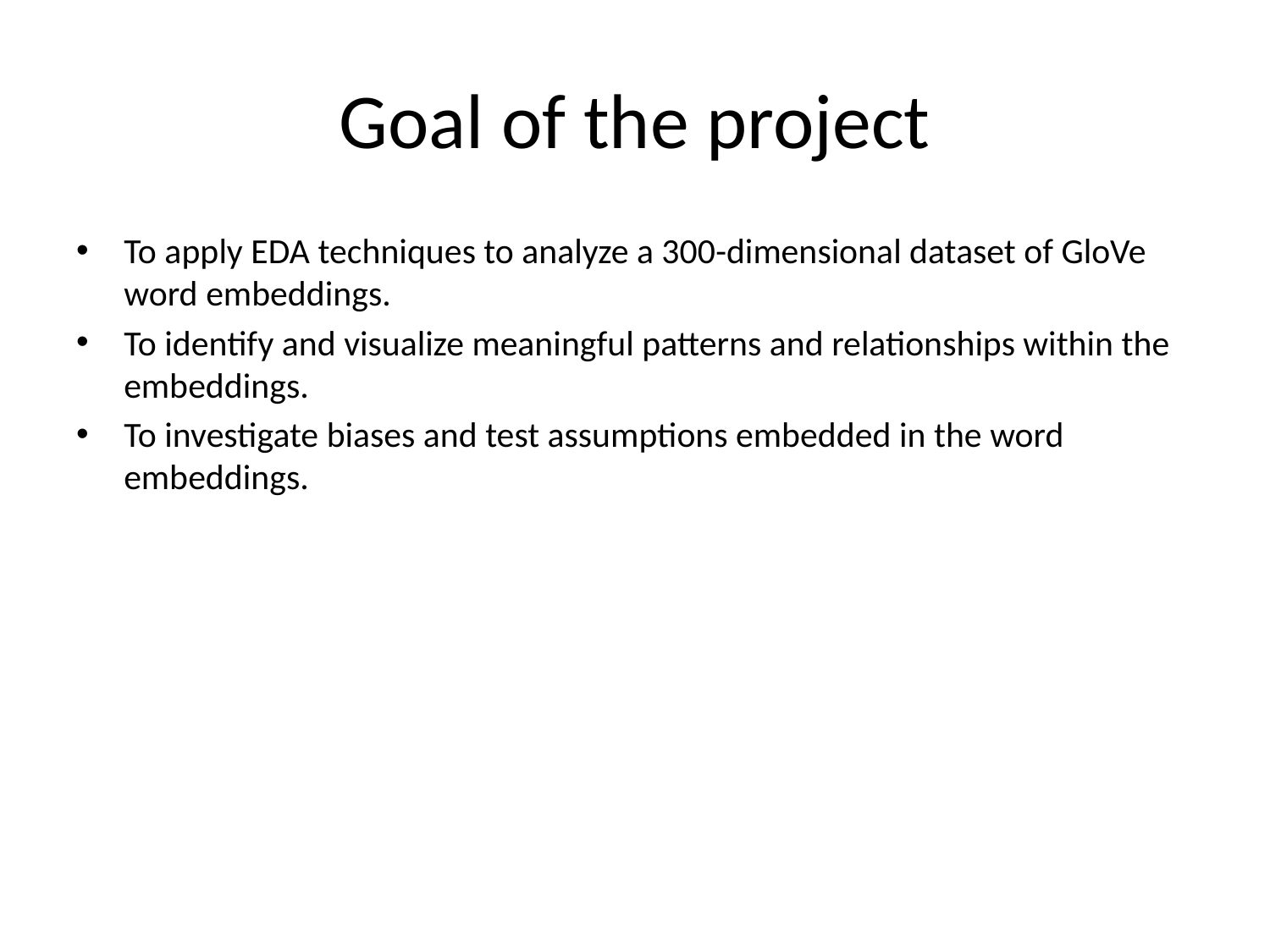

# Goal of the project
To apply EDA techniques to analyze a 300-dimensional dataset of GloVe word embeddings.
To identify and visualize meaningful patterns and relationships within the embeddings.
To investigate biases and test assumptions embedded in the word embeddings.